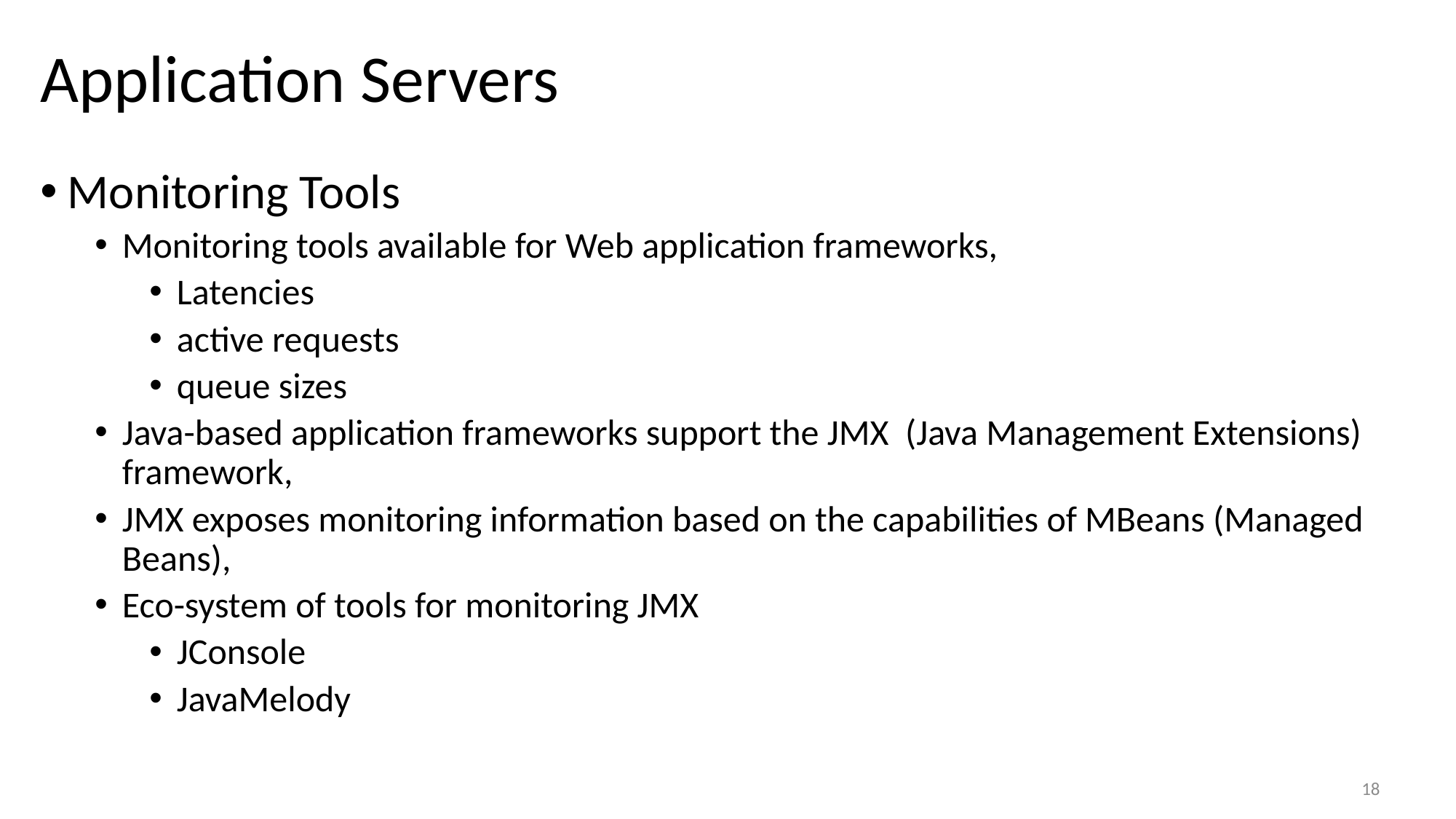

# Application Servers
Monitoring Tools
Monitoring tools available for Web application frameworks,
Latencies
active requests
queue sizes
Java-based application frameworks support the JMX  (Java Management Extensions) framework,
JMX exposes monitoring information based on the capabilities of MBeans (Managed Beans),
Eco-system of tools for monitoring JMX
JConsole
JavaMelody